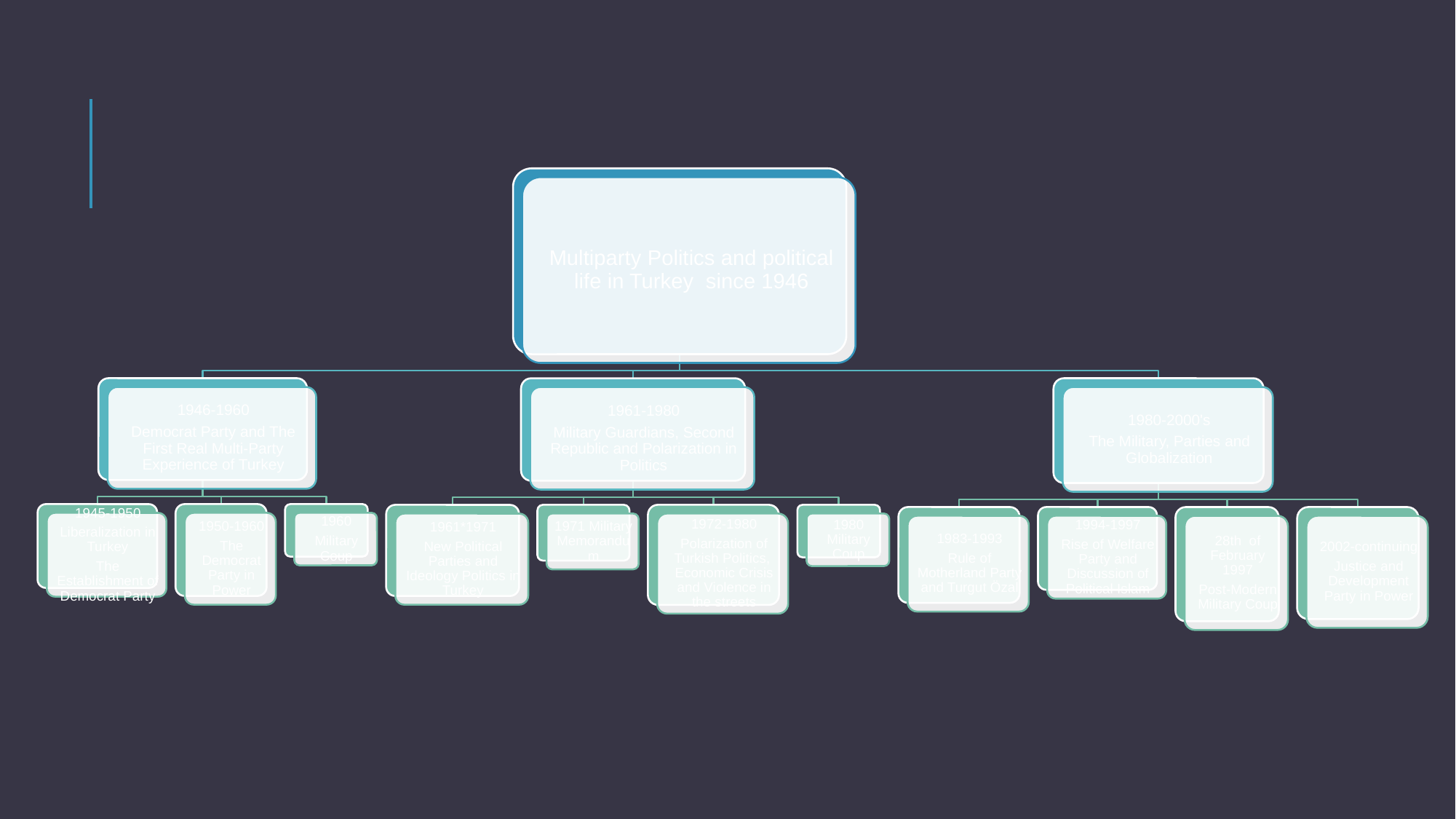

#
Multiparty Politics and political life in Turkey  since 1946
1946-1960
Democrat Party and The First Real Multi-Party Experience of Turkey
1945-1950
Liberalization in Turkey
The Establishment of Democrat Party
1950-1960
The Democrat Party in Power
1960
Military Coup
1961-1980
Military Guardians, Second Republic and Polarization in Politics
1961*1971
New Political Parties and Ideology Politics in Turkey
1971 Military Memorandum
1972-1980
Polarization of Turkish Politics,  Economic Crisis and Violence in the streets
1980 Military Coup
1980-2000's
The Military, Parties and Globalization
1983-1993
Rule of Motherland Party and Turgut Özal
1994-1997
Rise of Welfare Party and Discussion of Political Islam
28th  of February 1997
Post-Modern Military Coup
2002-continuing
Justice and Development Party in Power